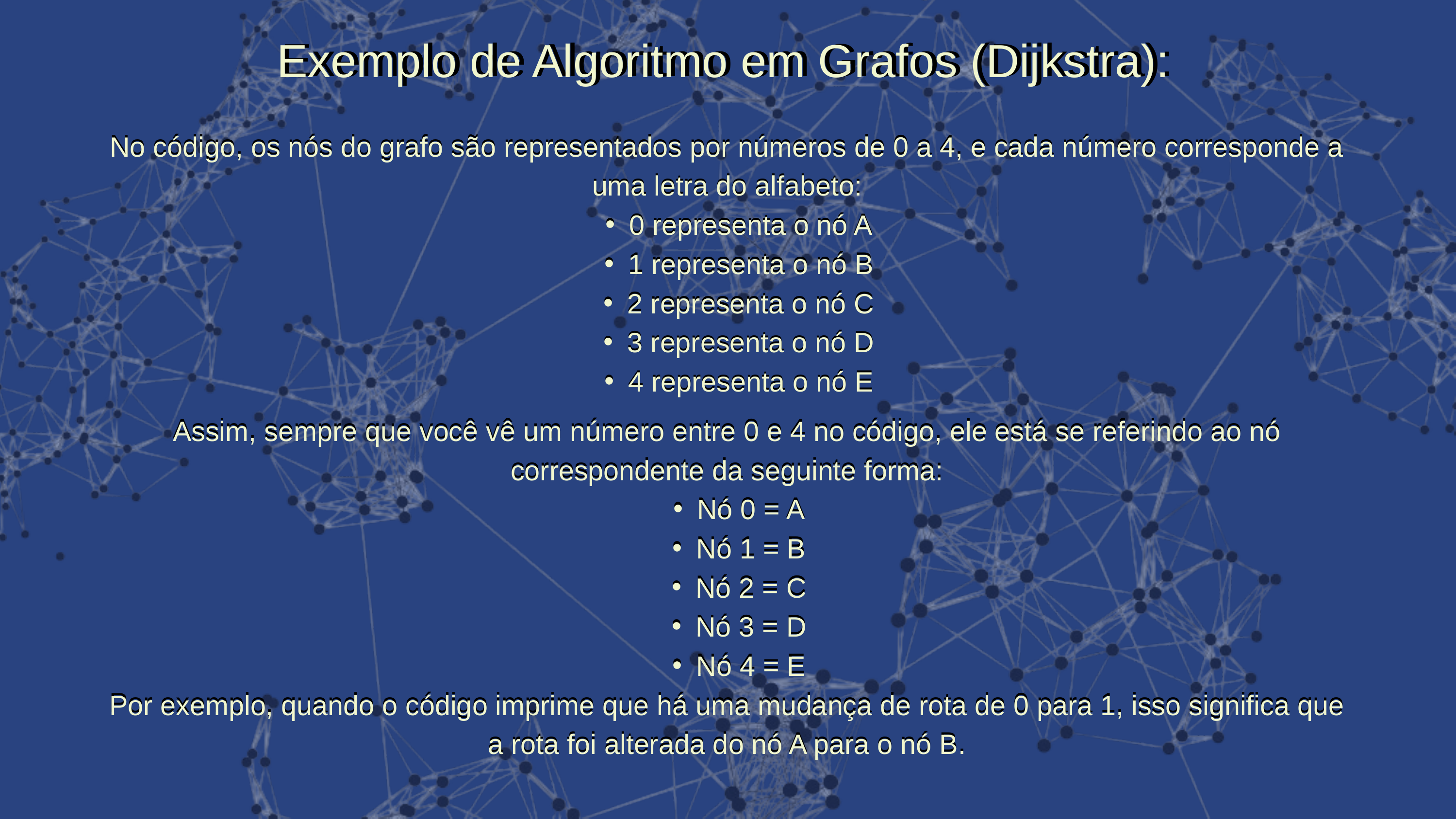

Exemplo de Algoritmo em Grafos (Dijkstra):
Exemplo de Algoritmo em Grafos (Dijkstra):
No código, os nós do grafo são representados por números de 0 a 4, e cada número corresponde a uma letra do alfabeto:
0 representa o nó A
1 representa o nó B
2 representa o nó C
3 representa o nó D
4 representa o nó E
No código, os nós do grafo são representados por números de 0 a 4, e cada número corresponde a uma letra do alfabeto:
0 representa o nó A
1 representa o nó B
2 representa o nó C
3 representa o nó D
4 representa o nó E
Assim, sempre que você vê um número entre 0 e 4 no código, ele está se referindo ao nó correspondente da seguinte forma:
Nó 0 = A
Nó 1 = B
Nó 2 = C
Nó 3 = D
Nó 4 = E
Por exemplo, quando o código imprime que há uma mudança de rota de 0 para 1, isso significa que a rota foi alterada do nó A para o nó B.
Assim, sempre que você vê um número entre 0 e 4 no código, ele está se referindo ao nó correspondente da seguinte forma:
Nó 0 = A
Nó 1 = B
Nó 2 = C
Nó 3 = D
Nó 4 = E
Por exemplo, quando o código imprime que há uma mudança de rota de 0 para 1, isso significa que a rota foi alterada do nó A para o nó B.